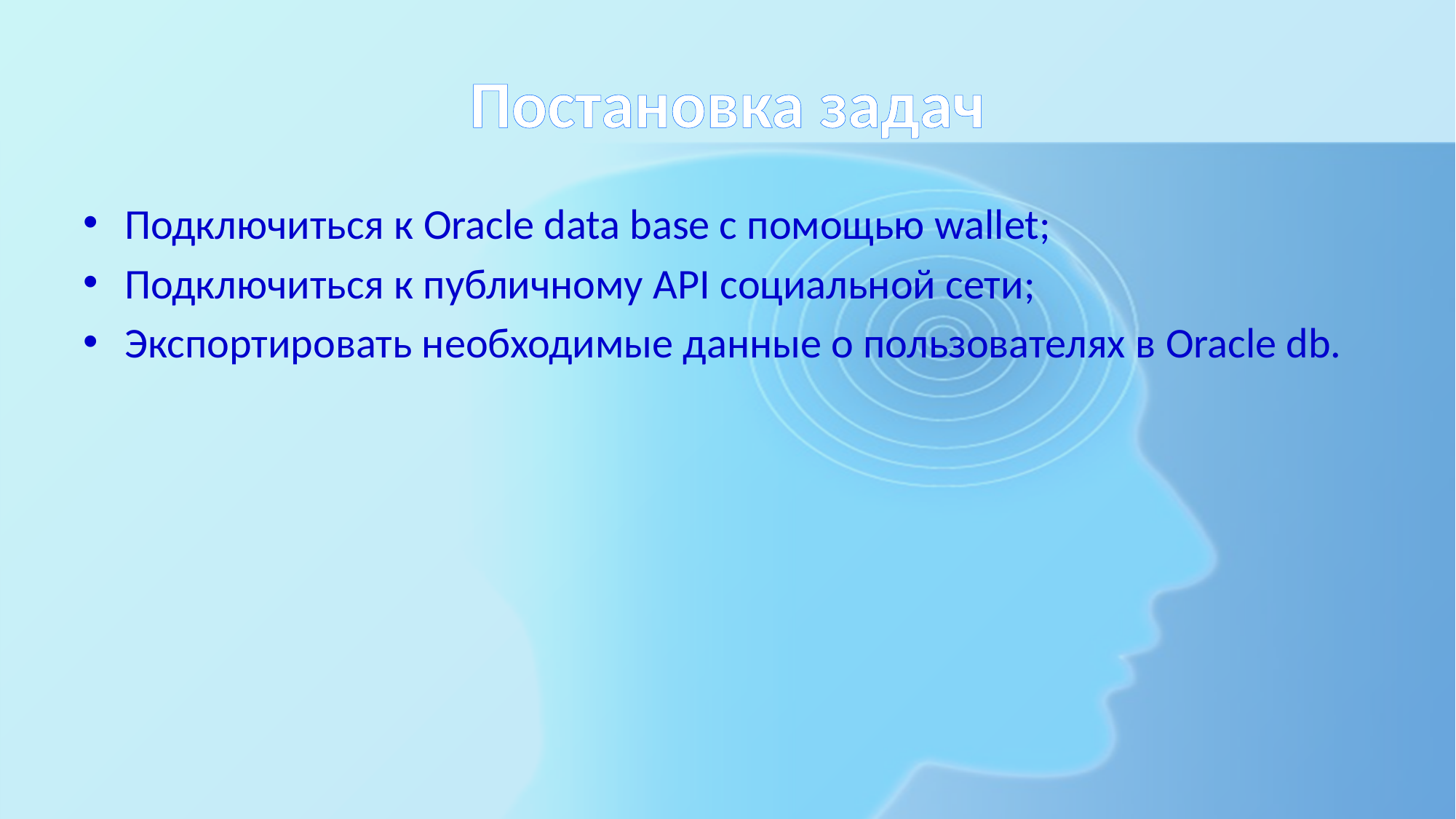

# Постановка задач
Подключиться к Oracle data base с помощью wallet;
Подключиться к публичному API социальной сети;
Экспортировать необходимые данные о пользователях в Oracle db.